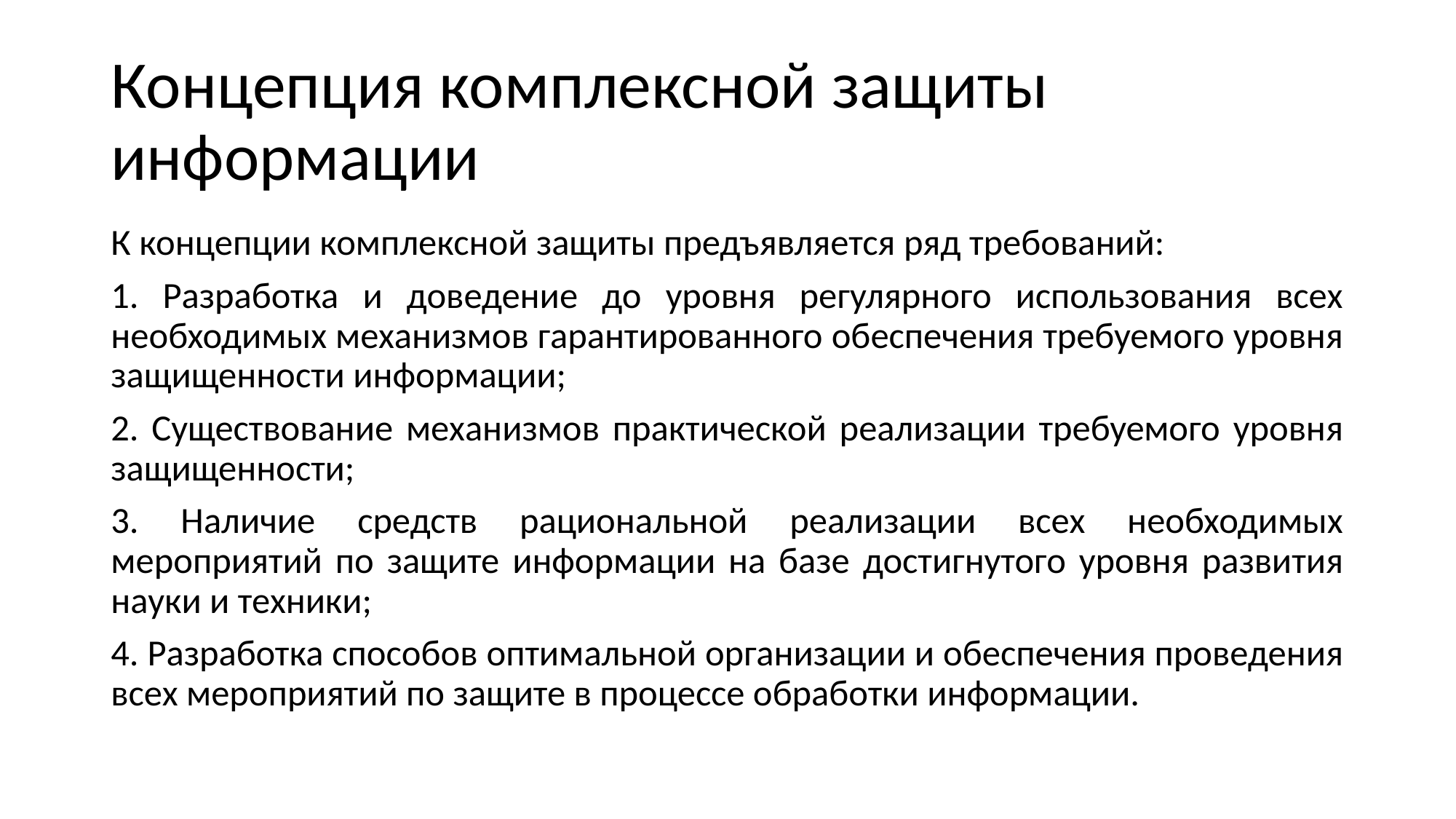

# Концепция комплексной защиты информации
К концепции комплексной защиты предъявляется ряд требований:
1. Разработка и доведение до уровня регулярного использования всех необходимых механизмов гарантированного обеспечения требуемого уровня защищенности информации;
2. Существование механизмов практической реализации требуемого уровня защищенности;
3. Наличие средств рациональной реализации всех необходимых мероприятий по защите информации на базе достигнутого уровня развития науки и техники;
4. Разработка способов оптимальной организации и обеспечения проведения всех мероприятий по защите в процессе обработки информации.